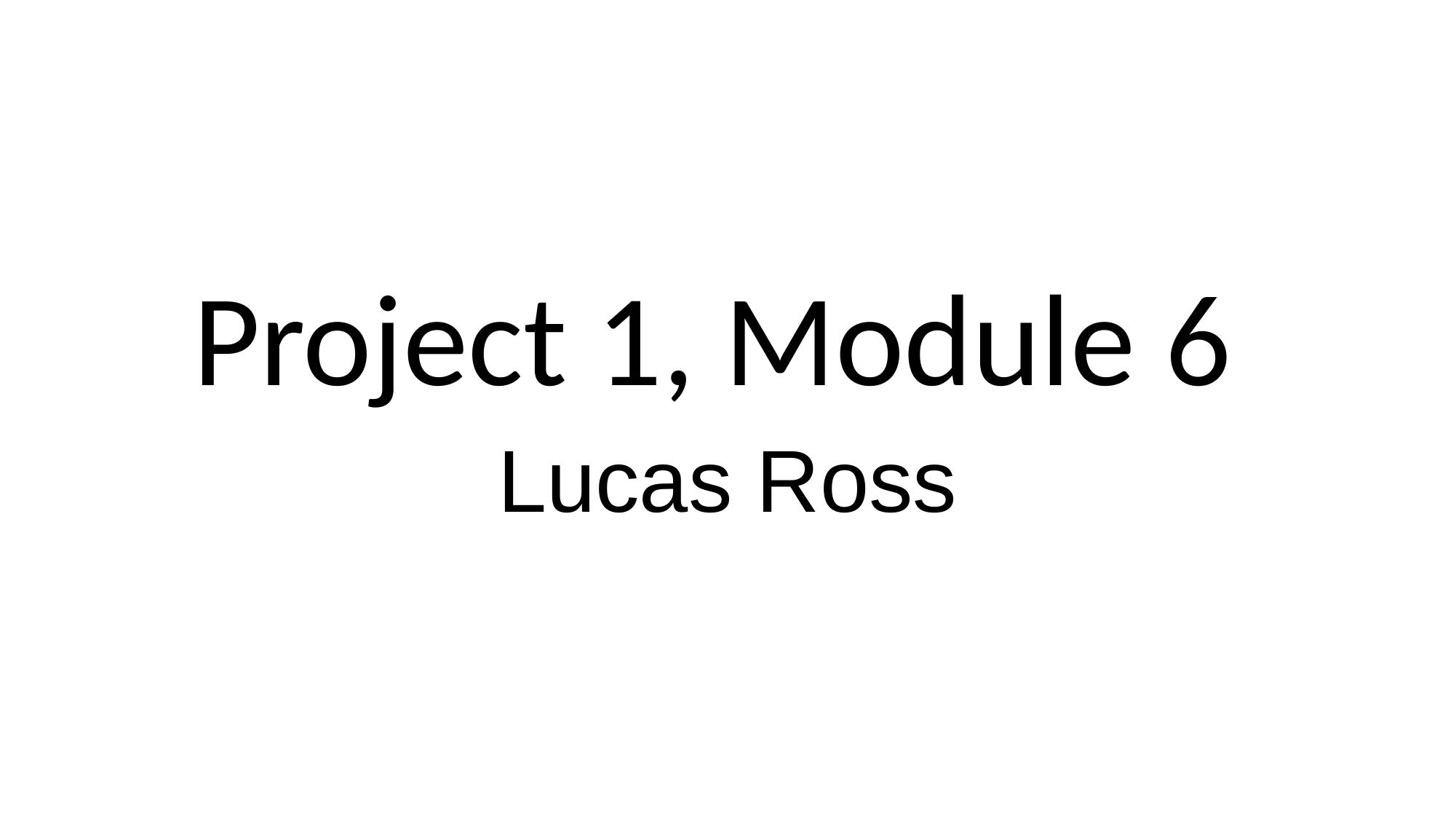

# Project 1, Module 6
Lucas Ross